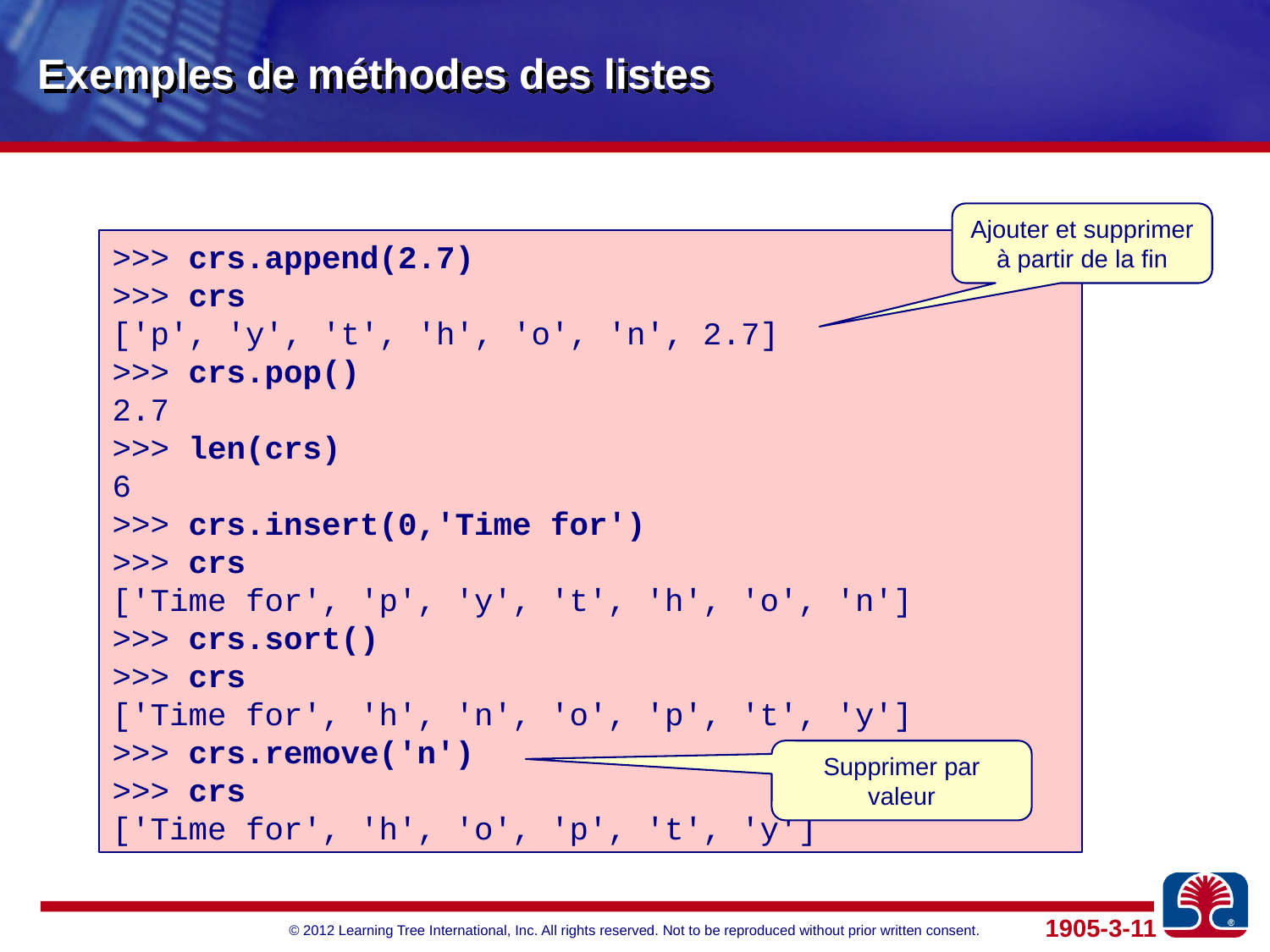

# Exemples de méthodes des listes
Ajouter et supprimer à partir de la fin
>>> crs.append(2.7)
>>> crs
['p', 'y', 't', 'h', 'o', 'n', 2.7]
>>> crs.pop()
2.7
>>> len(crs)
6
>>> crs.insert(0,'Time for')
>>> crs
['Time for', 'p', 'y', 't', 'h', 'o', 'n']
>>> crs.sort()
>>> crs
['Time for', 'h', 'n', 'o', 'p', 't', 'y']
>>> crs.remove('n')
>>> crs
['Time for', 'h', 'o', 'p', 't', 'y']
Supprimer par valeur